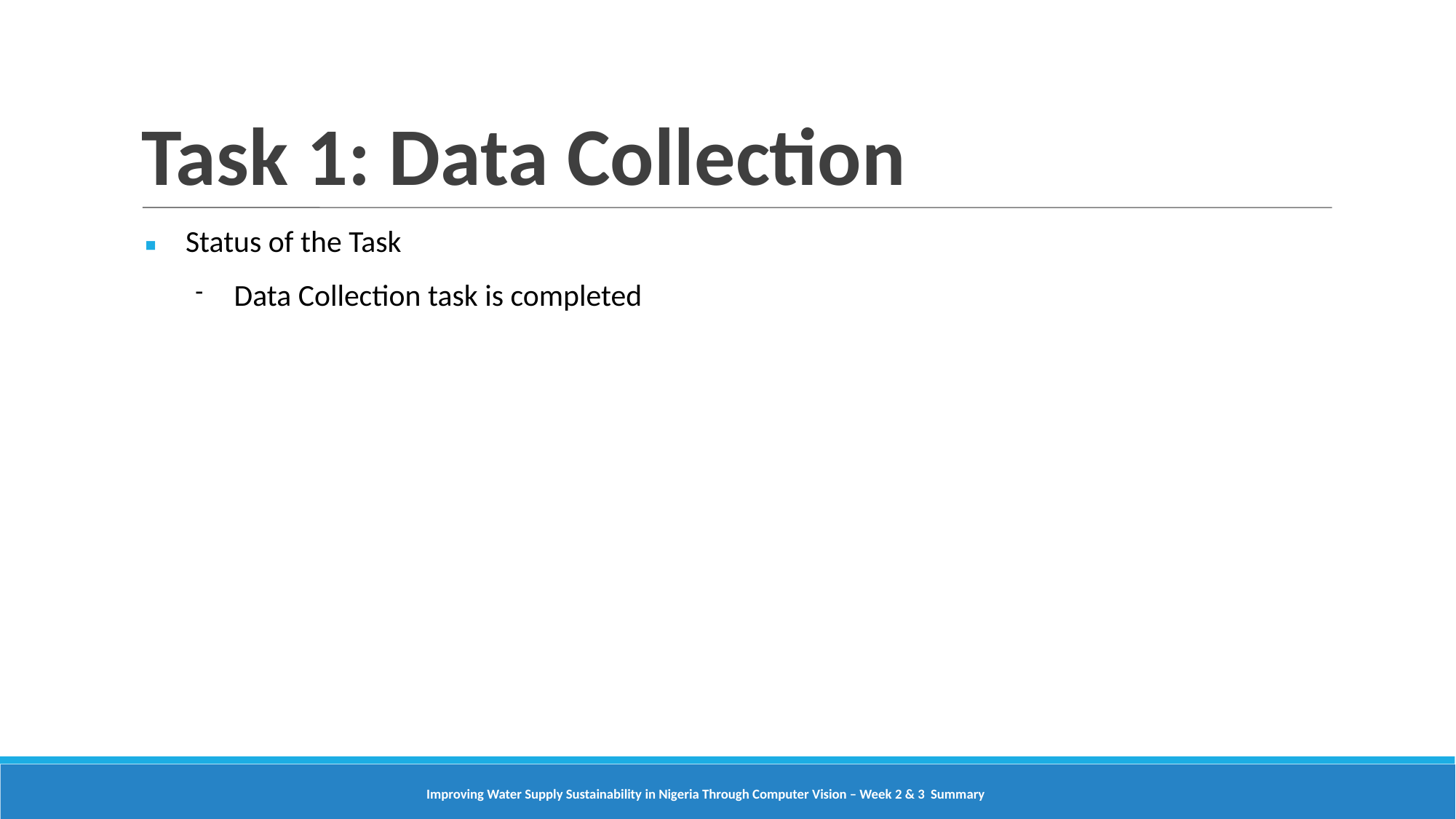

Task 1: Data Collection
Status of the Task
Data Collection task is completed

Improving Water Supply Sustainability in Nigeria Through Computer Vision – Week 2 & 3  Summary